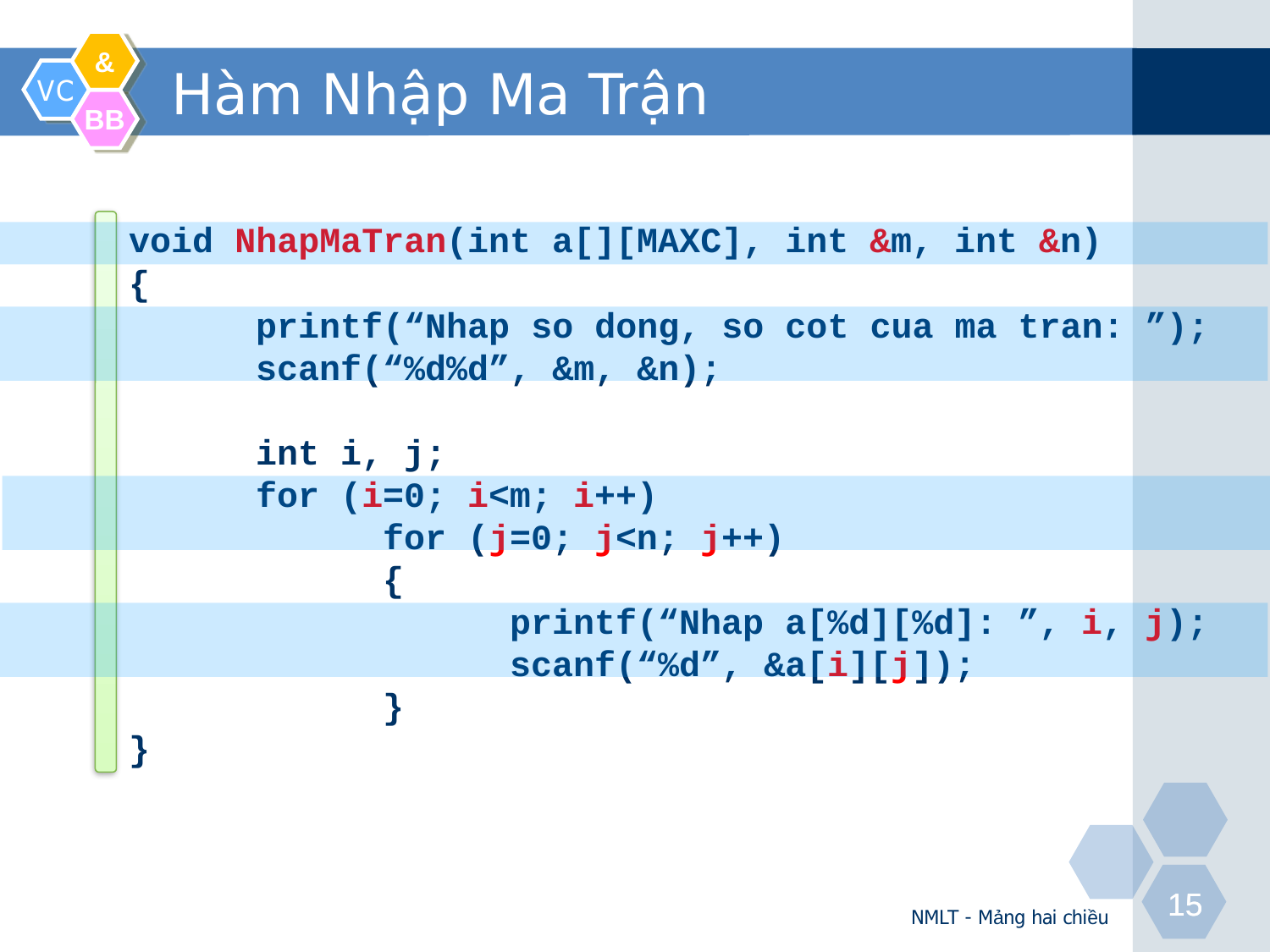

# Hàm Nhập Ma Trận

void NhapMaTran(int a[][MAXC], int &m, int &n)
{
	printf(“Nhap so dong, so cot cua ma tran: ”);
	scanf(“%d%d”, &m, &n);

	int i, j;
	for (i=0; i<m; i++)
		for (j=0; j<n; j++)
		{
			printf(“Nhap a[%d][%d]: ”, i, j);
			scanf(“%d”, &a[i][j]);
		}
}

NMLT - Mảng hai chiều